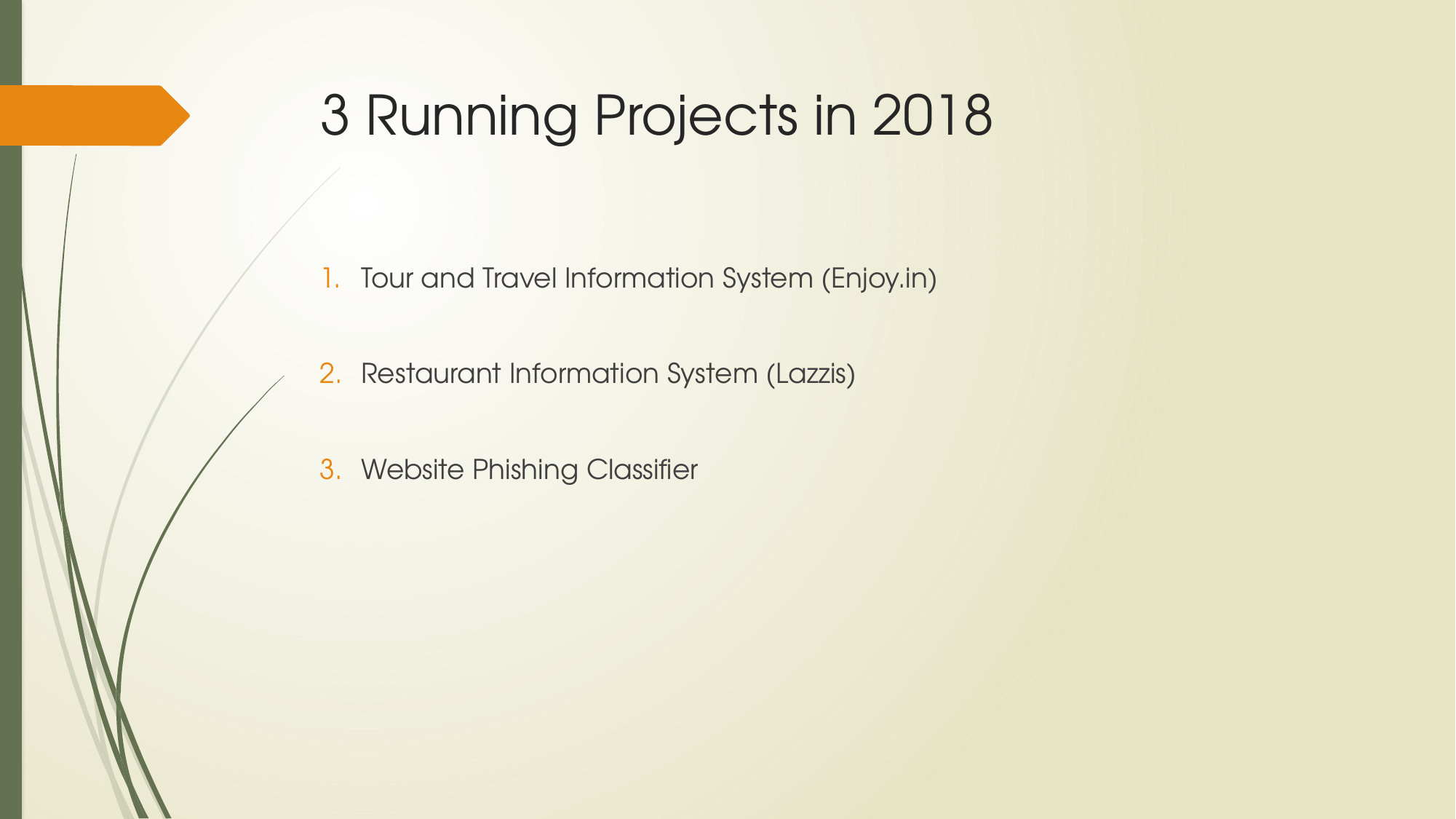

# 3 Running Projects in 2018
Tour and Travel Information System (Enjoy.in)

Restaurant Information System (Lazzis)

Website Phishing Classifier